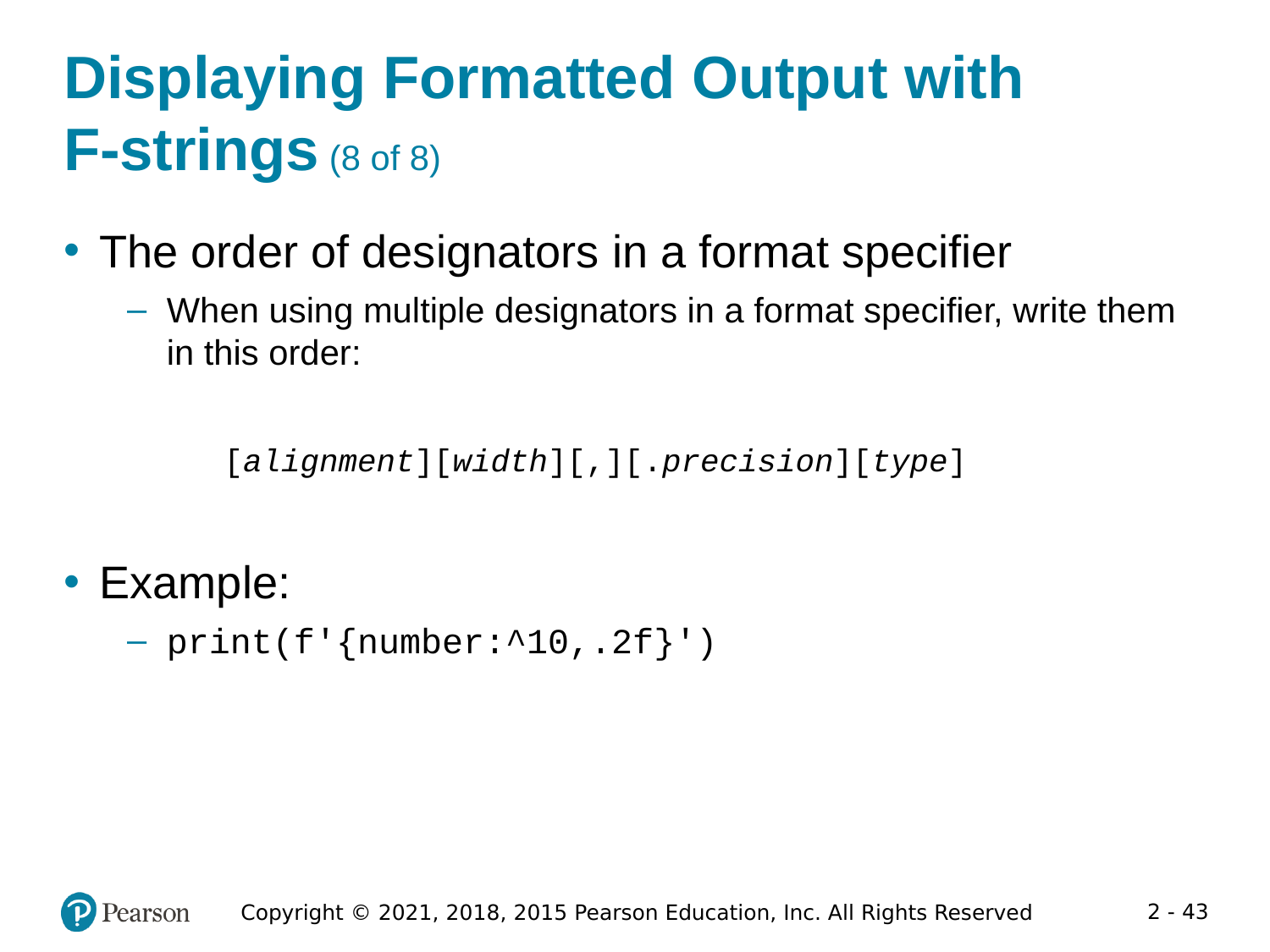

# Displaying Formatted Output with F-strings (8 of 8)
The order of designators in a format specifier
When using multiple designators in a format specifier, write them in this order:

Example:
print(f'{number:^10,.2f}')

[alignment][width][,][.precision][type]